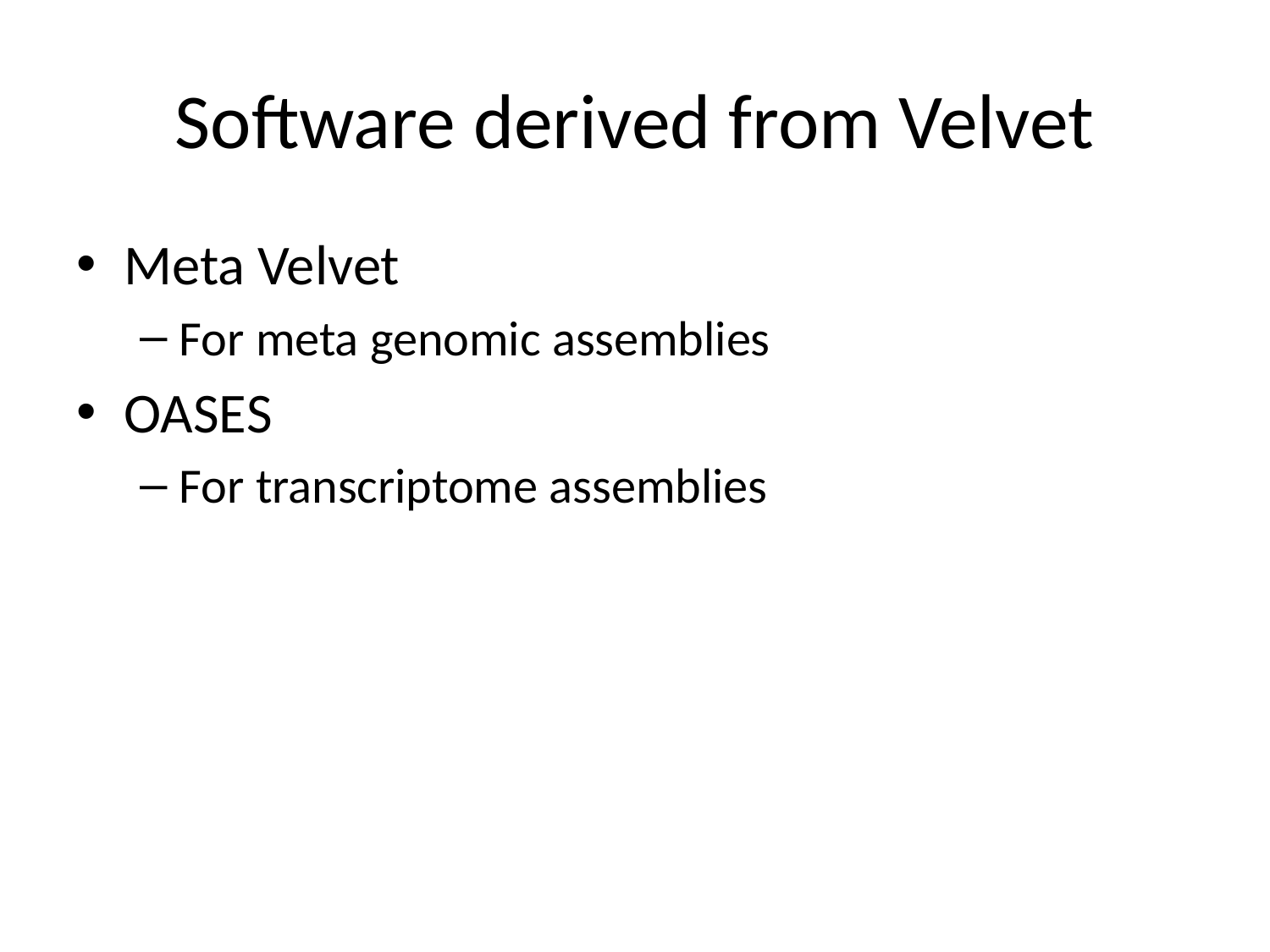

# Software derived from Velvet
Meta Velvet
For meta genomic assemblies
OASES
For transcriptome assemblies